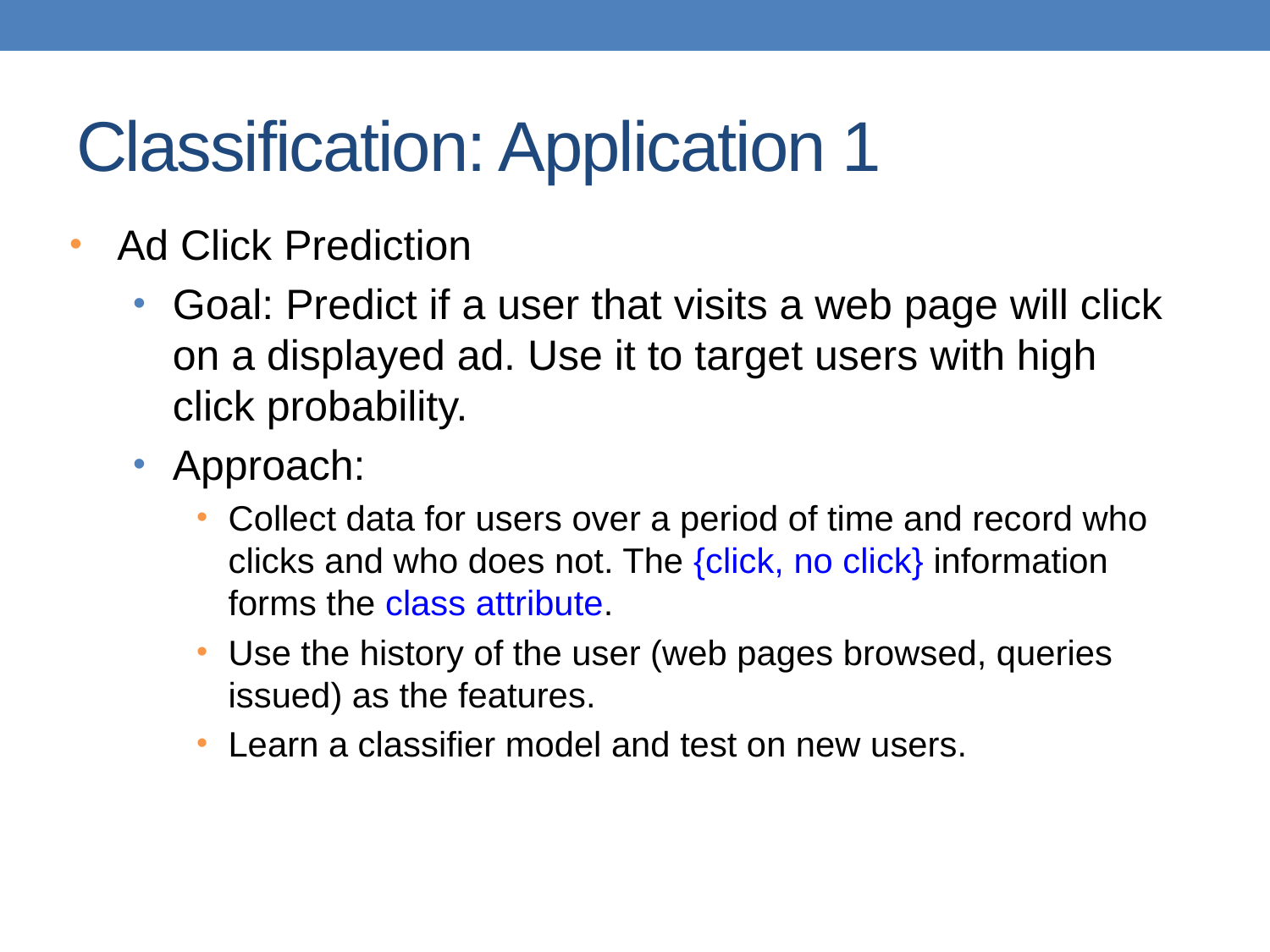

# Classification: Application 1
Ad Click Prediction
Goal: Predict if a user that visits a web page will click on a displayed ad. Use it to target users with high click probability.
Approach:
Collect data for users over a period of time and record who clicks and who does not. The {click, no click} information forms the class attribute.
Use the history of the user (web pages browsed, queries issued) as the features.
Learn a classifier model and test on new users.